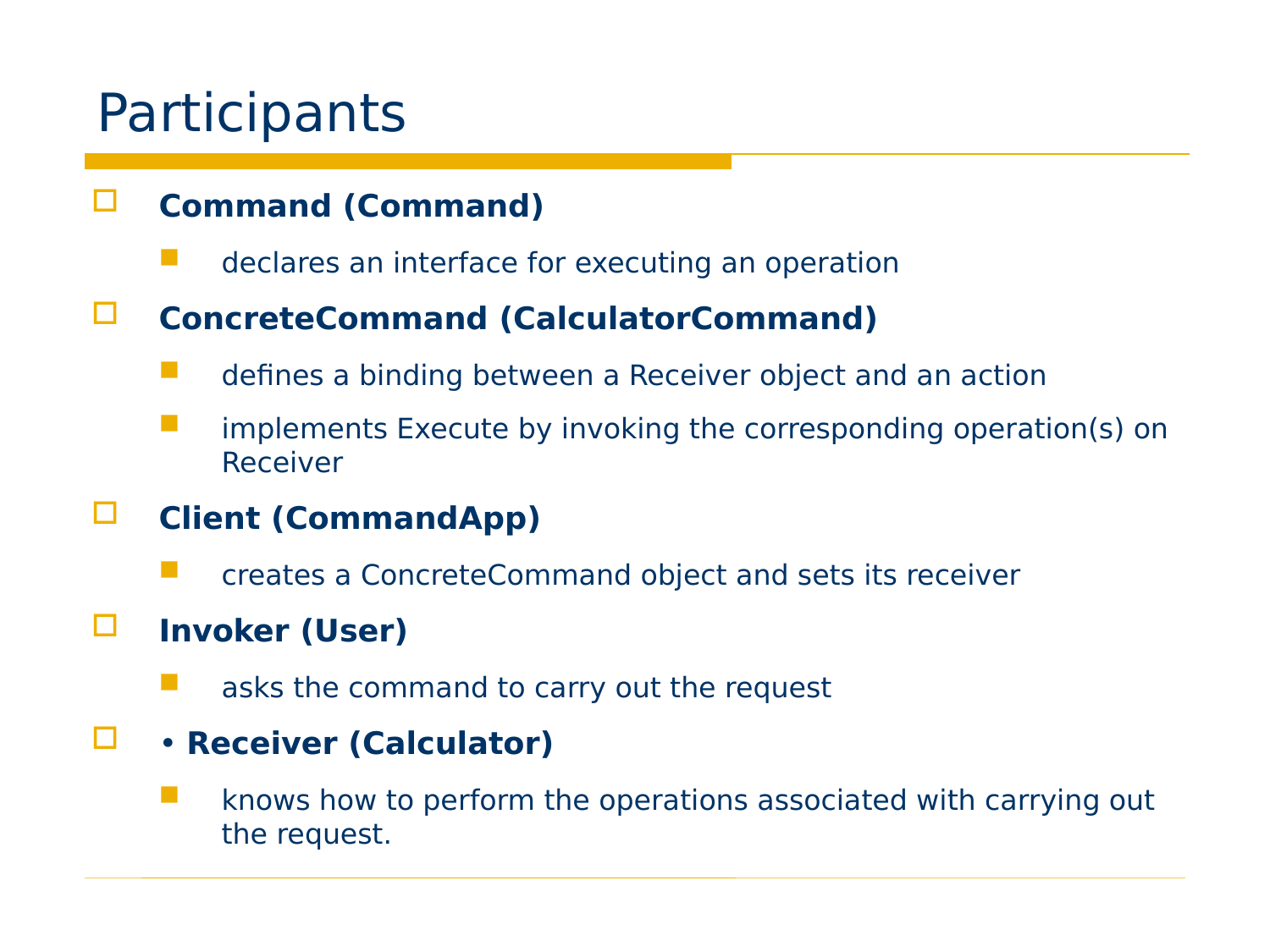

# Participants
Command (Command)
declares an interface for executing an operation
ConcreteCommand (CalculatorCommand)
defines a binding between a Receiver object and an action
implements Execute by invoking the corresponding operation(s) on Receiver
Client (CommandApp)
creates a ConcreteCommand object and sets its receiver
Invoker (User)
asks the command to carry out the request
• Receiver (Calculator)
knows how to perform the operations associated with carrying out the request.